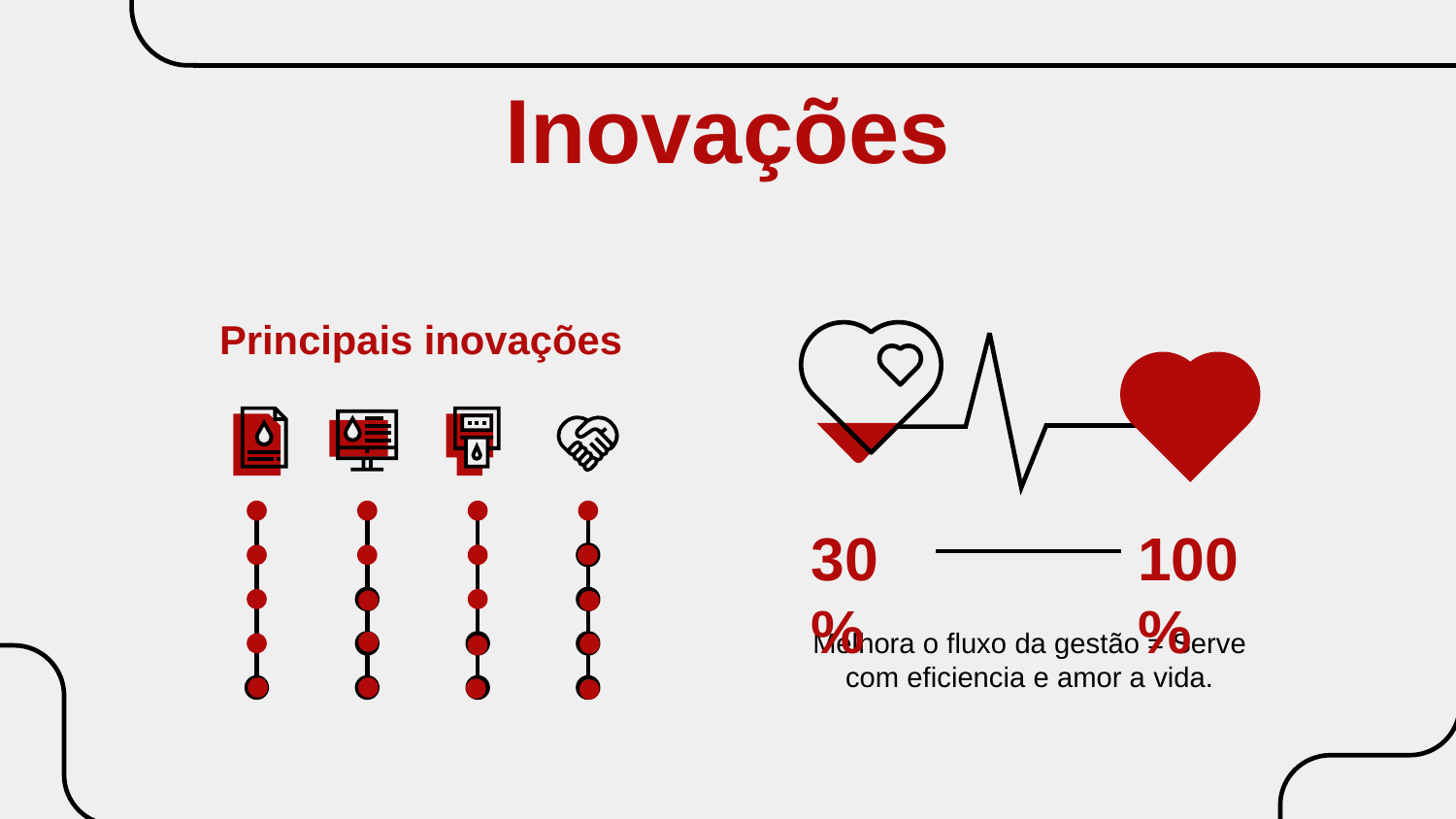

# Inovações
Principais inovações

30%
100%

Melhora o fluxo da gestão = Serve com eficiencia e amor a vida.